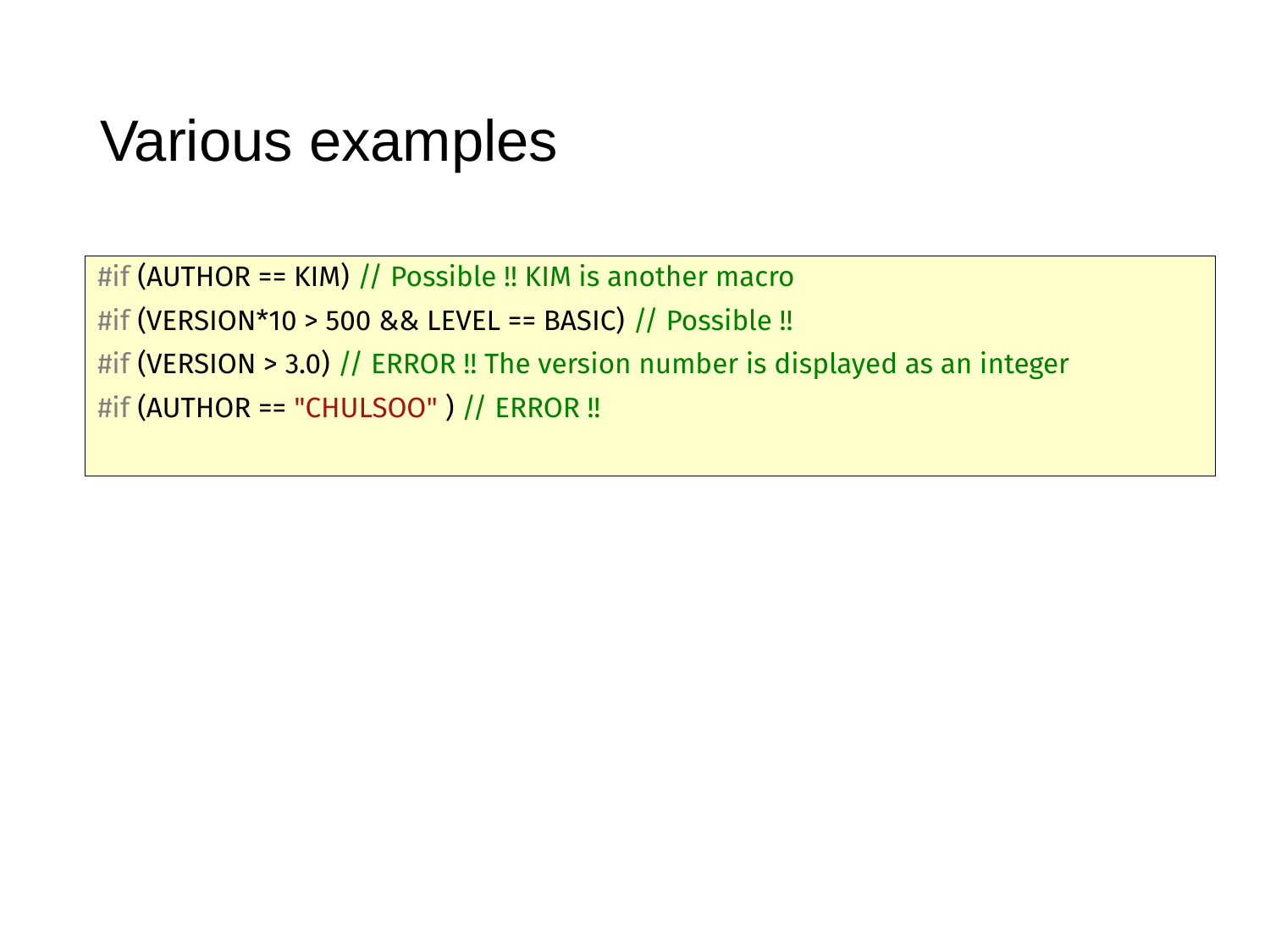

# Various examples
#if (AUTHOR == KIM) // Possible !! KIM is another macro
#if (VERSION*10 > 500 && LEVEL == BASIC) // Possible !!
#if (VERSION > 3.0) // ERROR !! The version number is displayed as an integer
#if (AUTHOR == "CHULSOO" ) // ERROR !!